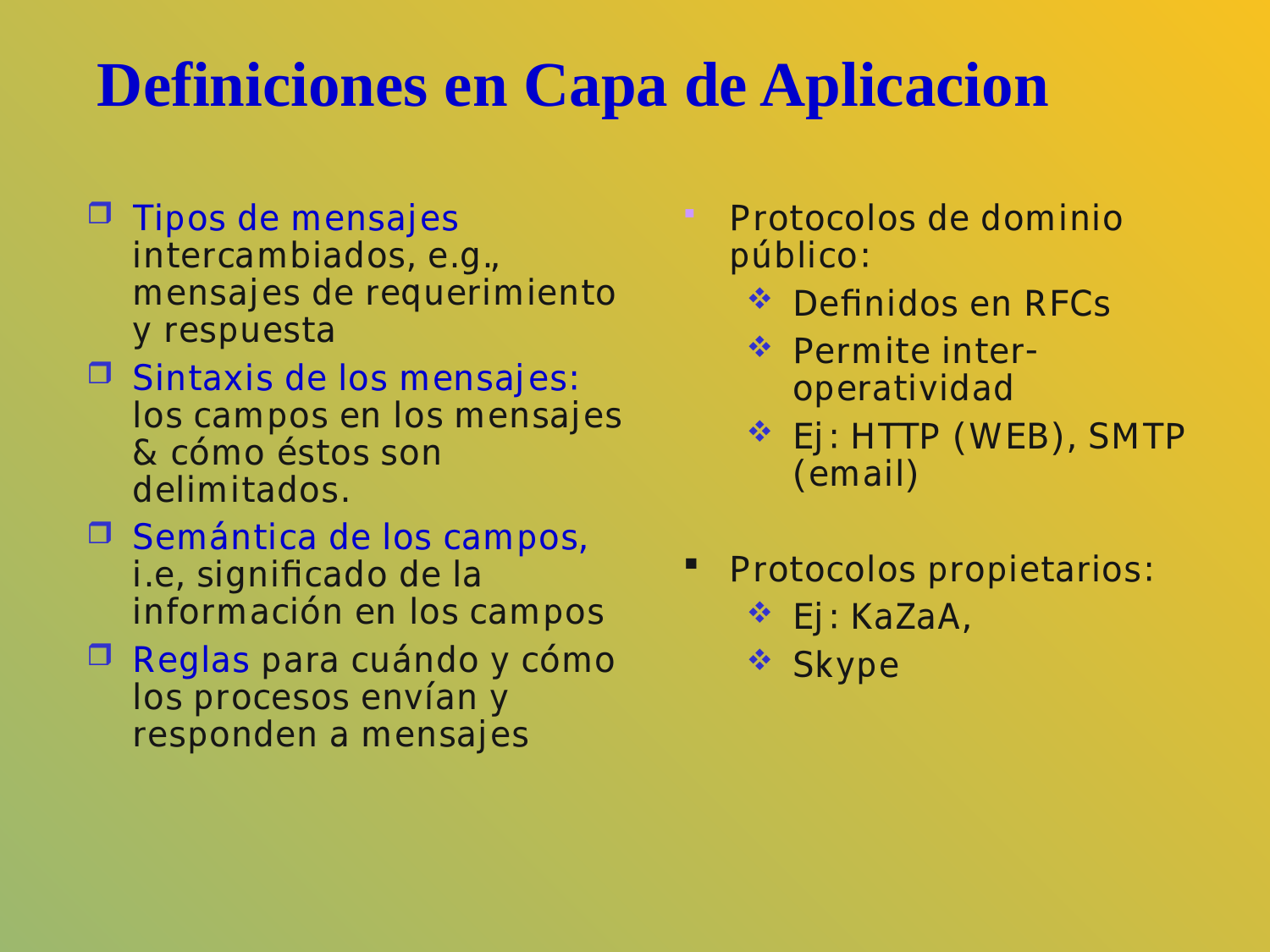

Definiciones en Capa de Aplicacion
Tipos de mensajes intercambiados, e.g., mensajes de requerimiento y respuesta
Sintaxis de los mensajes: los campos en los mensajes & cómo éstos son delimitados.
Semántica de los campos, i.e, significado de la información en los campos
Reglas para cuándo y cómo los procesos envían y responden a mensajes
Protocolos de dominio público:
Definidos en RFCs
Permite inter-operatividad
Ej: HTTP (WEB), SMTP (email)

Protocolos propietarios:
Ej: KaZaA,
Skype